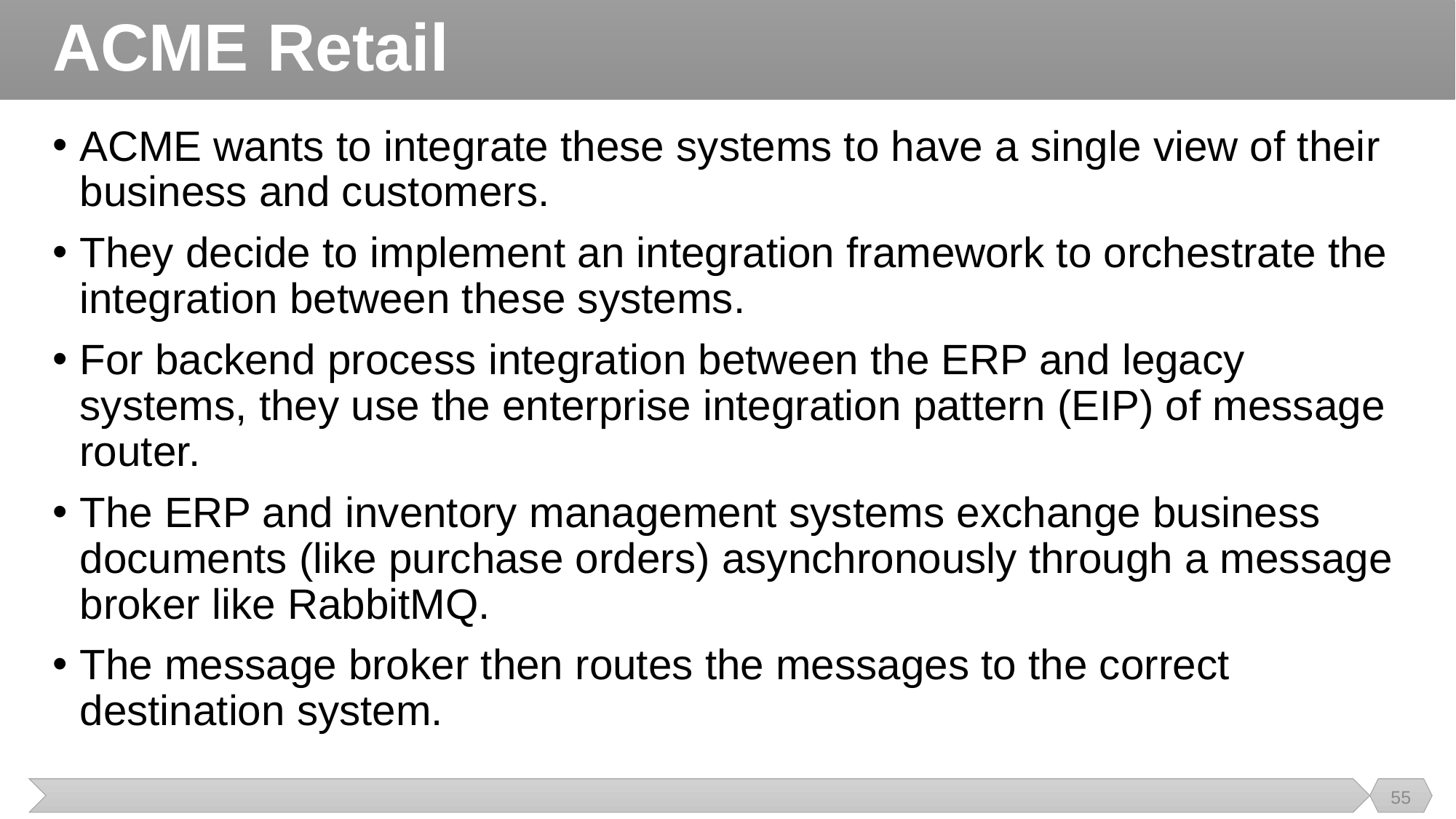

# ACME Retail
ACME wants to integrate these systems to have a single view of their business and customers.
They decide to implement an integration framework to orchestrate the integration between these systems.
For backend process integration between the ERP and legacy systems, they use the enterprise integration pattern (EIP) of message router.
The ERP and inventory management systems exchange business documents (like purchase orders) asynchronously through a message broker like RabbitMQ.
The message broker then routes the messages to the correct destination system.
55